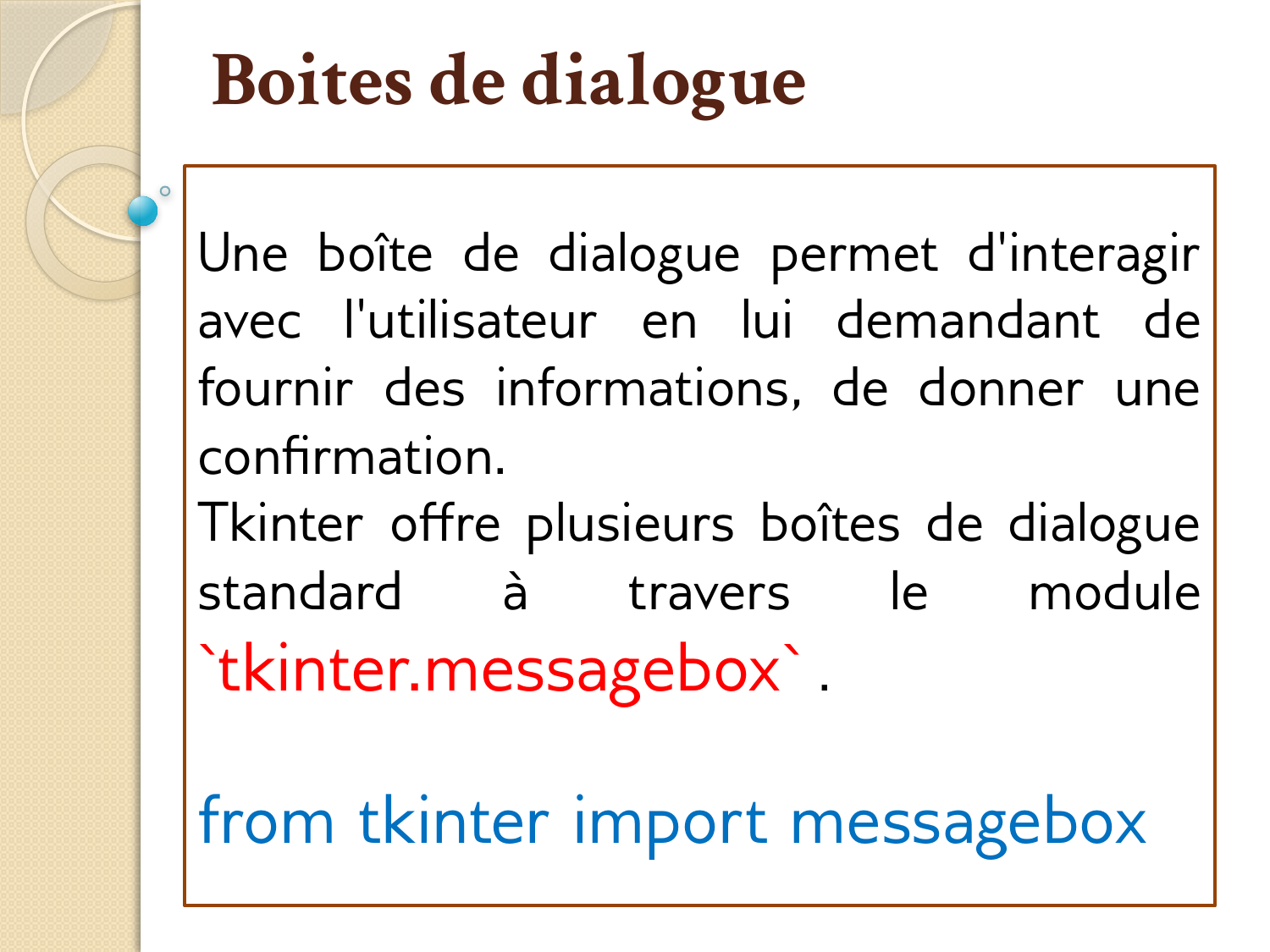

# Boites de dialogue
Une boîte de dialogue permet d'interagir avec l'utilisateur en lui demandant de fournir des informations, de donner une confirmation.
Tkinter offre plusieurs boîtes de dialogue standard à travers le module `tkinter.messagebox` .

from tkinter import messagebox